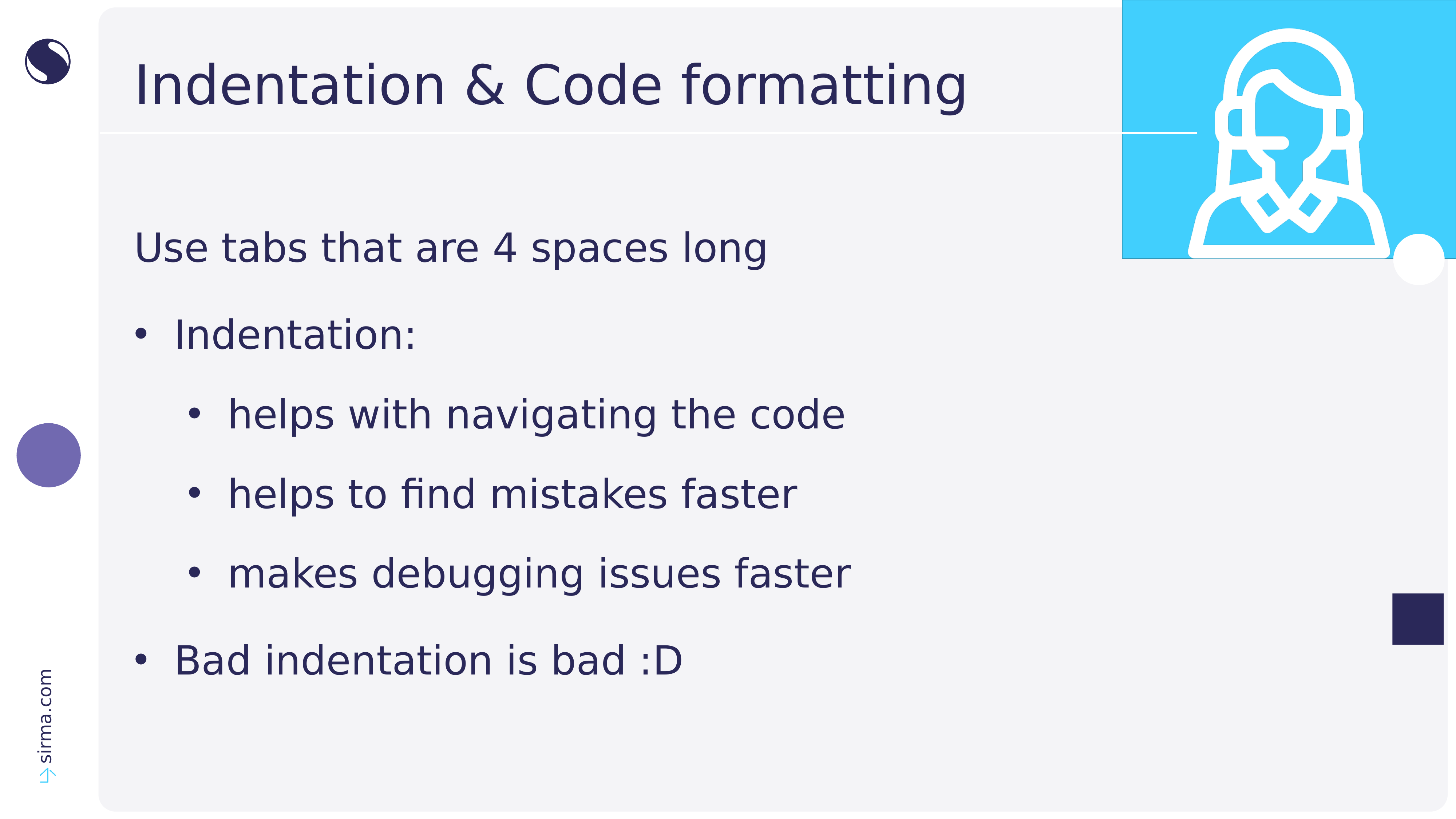

# Indentation & Code formatting
Use tabs that are 4 spaces long
Indentation:
helps with navigating the code
helps to find mistakes faster
makes debugging issues faster
Bad indentation is bad :D